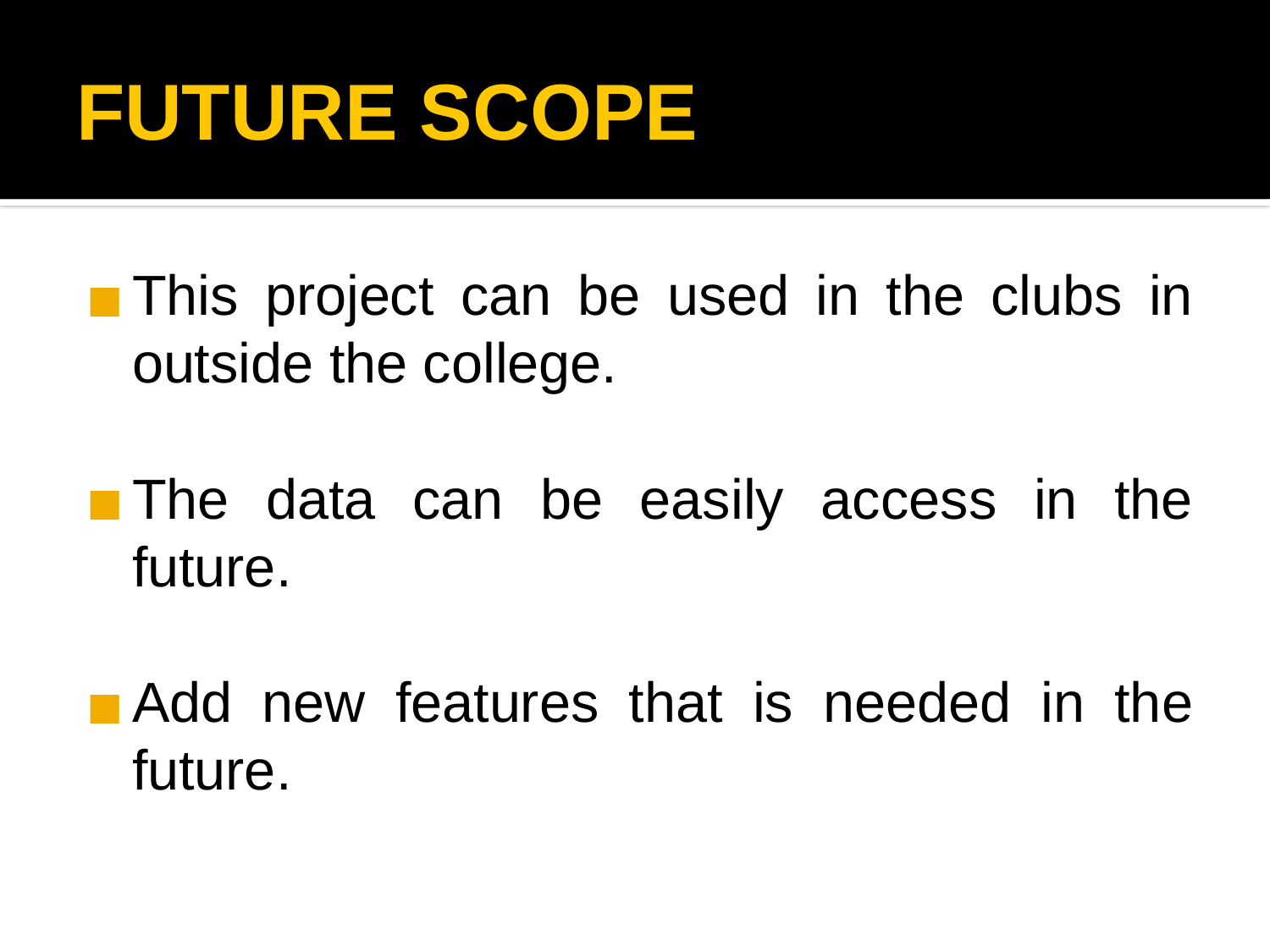

# FUTURE SCOPE
This project can be used in the clubs in outside the college.

The data can be easily access in the future.

Add new features that is needed in the future.